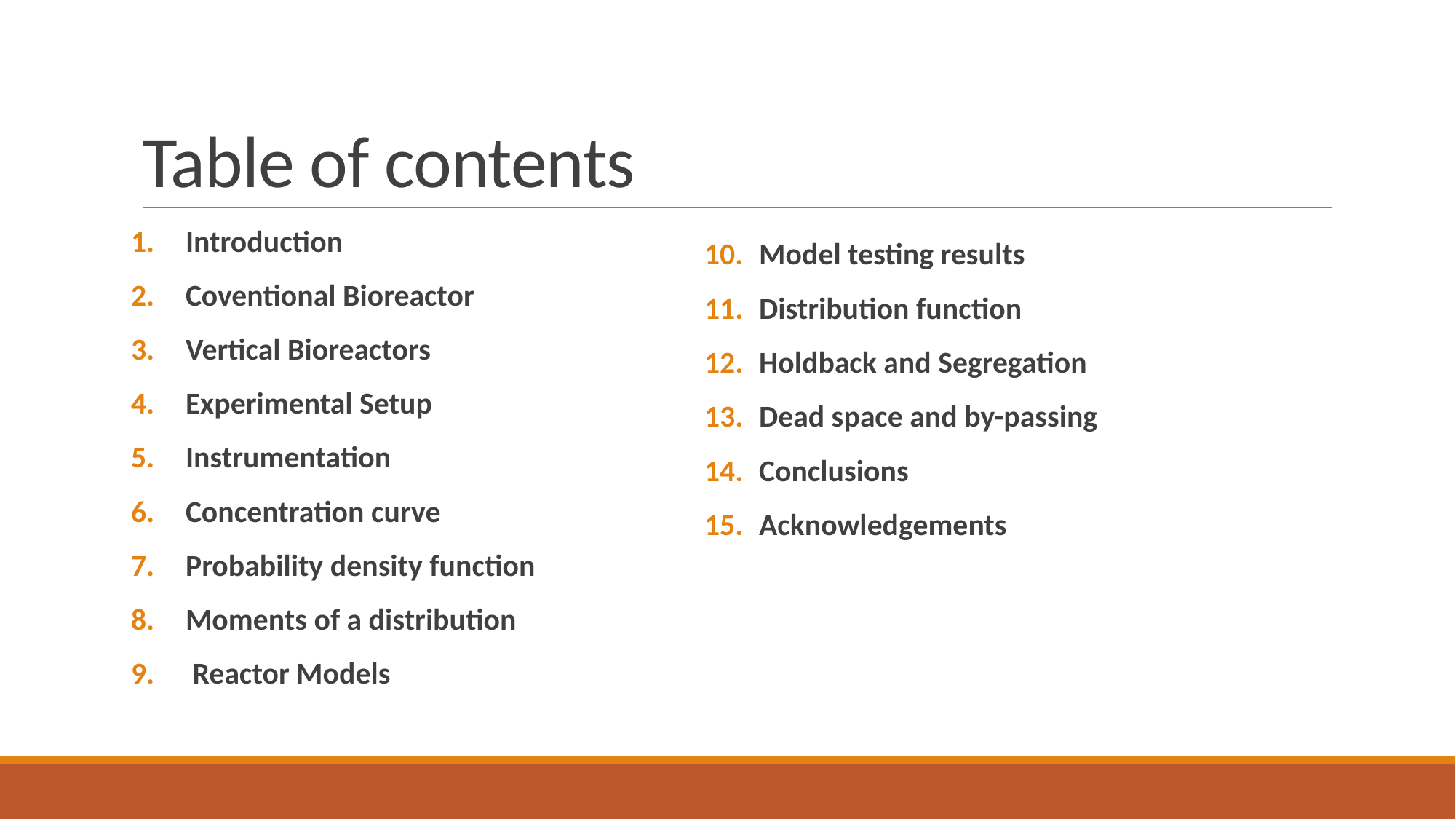

# Table of contents
Introduction
Coventional Bioreactor
Vertical Bioreactors
Experimental Setup
Instrumentation
Concentration curve
Probability density function
Moments of a distribution
 Reactor Models
Model testing results
Distribution function
Holdback and Segregation
Dead space and by-passing
Conclusions
Acknowledgements